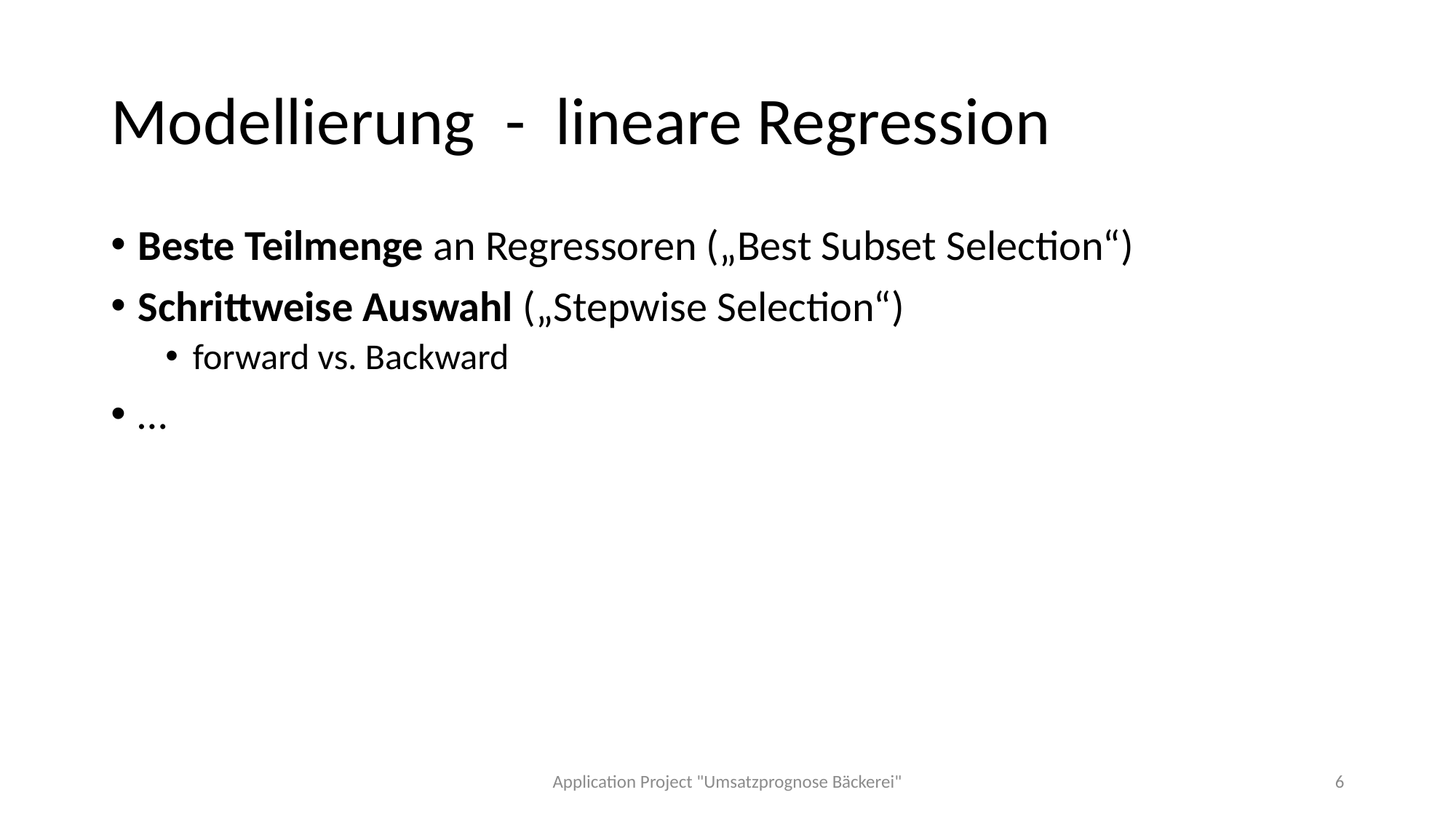

# Modellierung  -  lineare Regression
Beste Teilmenge an Regressoren („Best Subset Selection“)
Schrittweise Auswahl („Stepwise Selection“)
forward vs. Backward
…
Application Project "Umsatzprognose Bäckerei"
6